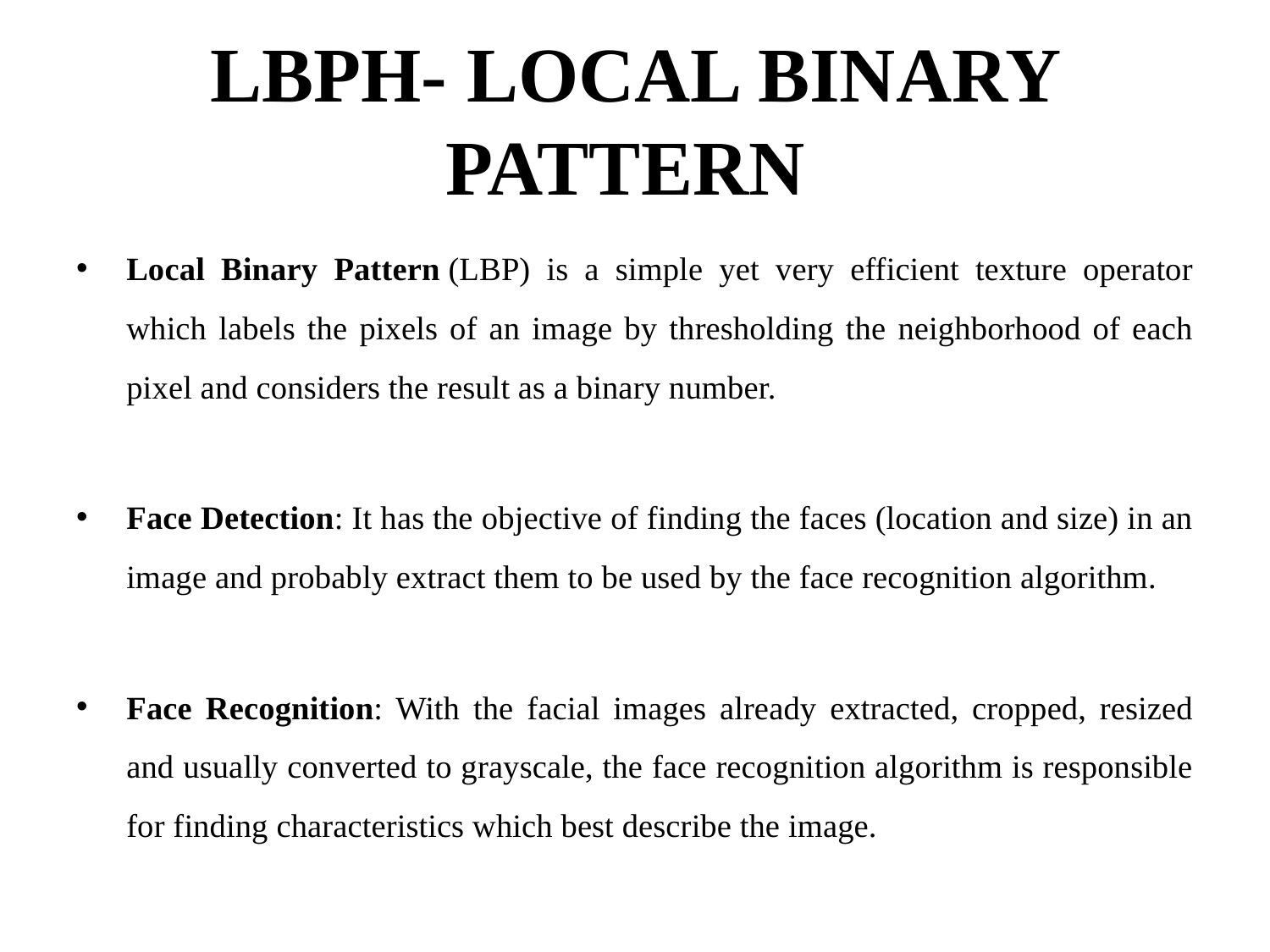

# LBPH- LOCAL BINARY PATTERN
Local Binary Pattern (LBP) is a simple yet very efficient texture operator which labels the pixels of an image by thresholding the neighborhood of each pixel and considers the result as a binary number.

Face Detection: It has the objective of finding the faces (location and size) in an image and probably extract them to be used by the face recognition algorithm.

Face Recognition: With the facial images already extracted, cropped, resized and usually converted to grayscale, the face recognition algorithm is responsible for finding characteristics which best describe the image.